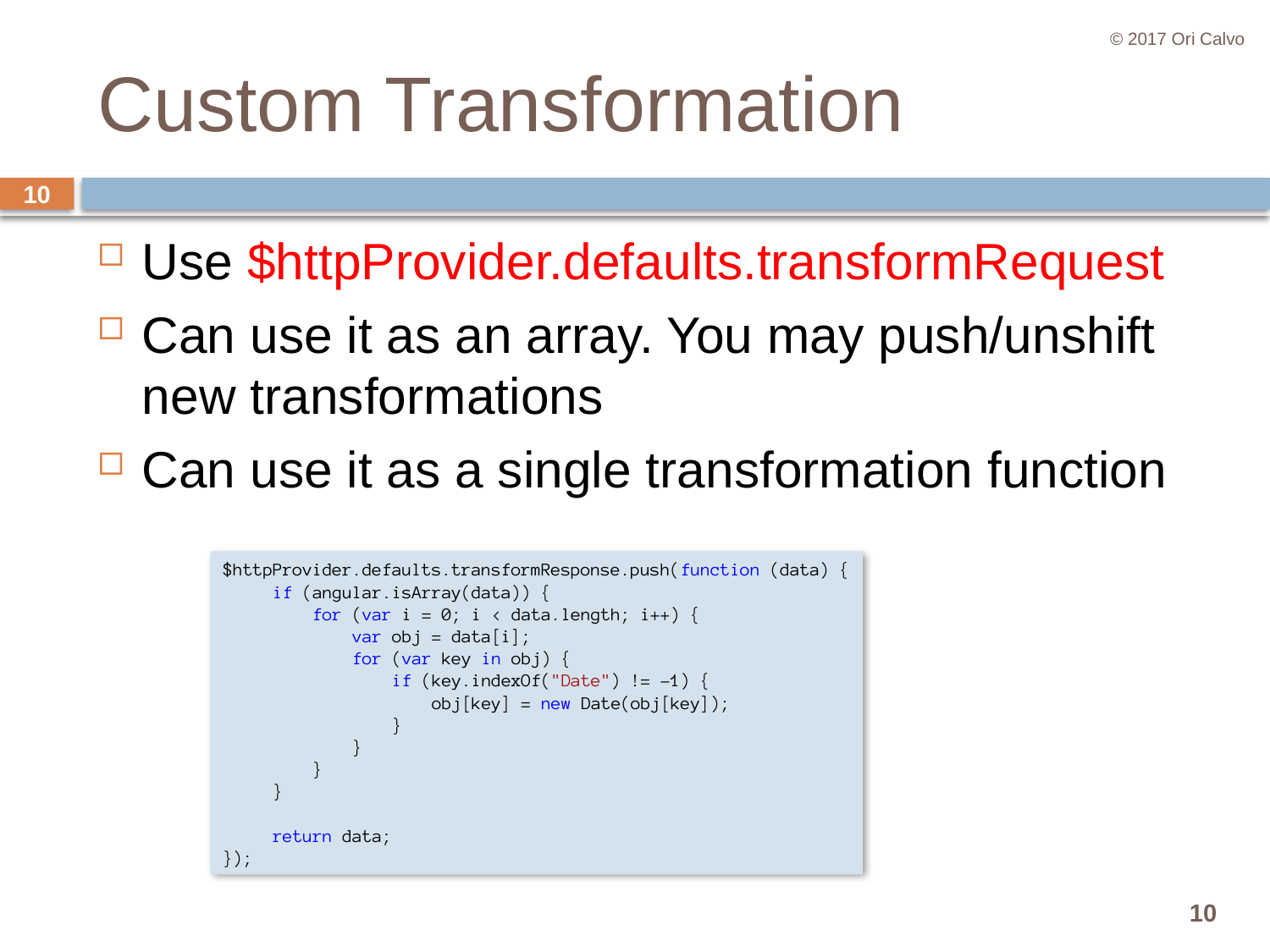

© 2017 Ori Calvo
# Custom Transformation
10
Use $httpProvider.defaults.transformRequest
Can use it as an array. You may push/unshift new transformations
Can use it as a single transformation function

$httpProvider.defaults.transformResponse.push(function (data) {
     if (angular.isArray(data)) {
         for (var i = 0; i < data.length; i++) {
             var obj = data[i];
             for (var key in obj) {
                 if (key.indexOf("Date") != -1) {
                     obj[key] = new Date(obj[key]);
                 }
             }
         }
     }

     return data;
});